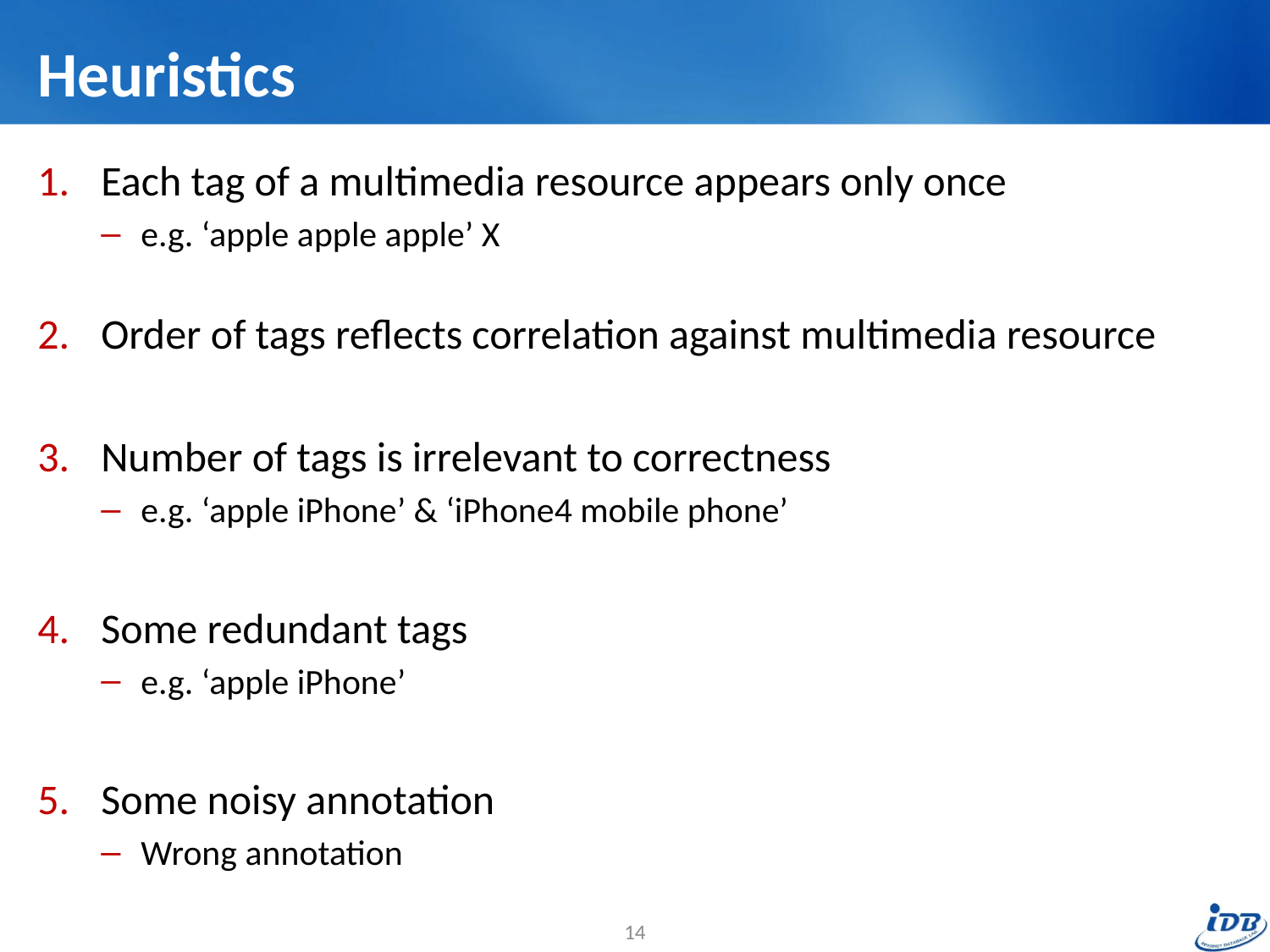

# Heuristics
Each tag of a multimedia resource appears only once
e.g. ‘apple apple apple’ X

Order of tags reflects correlation against multimedia resource

Number of tags is irrelevant to correctness
e.g. ‘apple iPhone’ & ‘iPhone4 mobile phone’

Some redundant tags
e.g. ‘apple iPhone’

Some noisy annotation
Wrong annotation
14